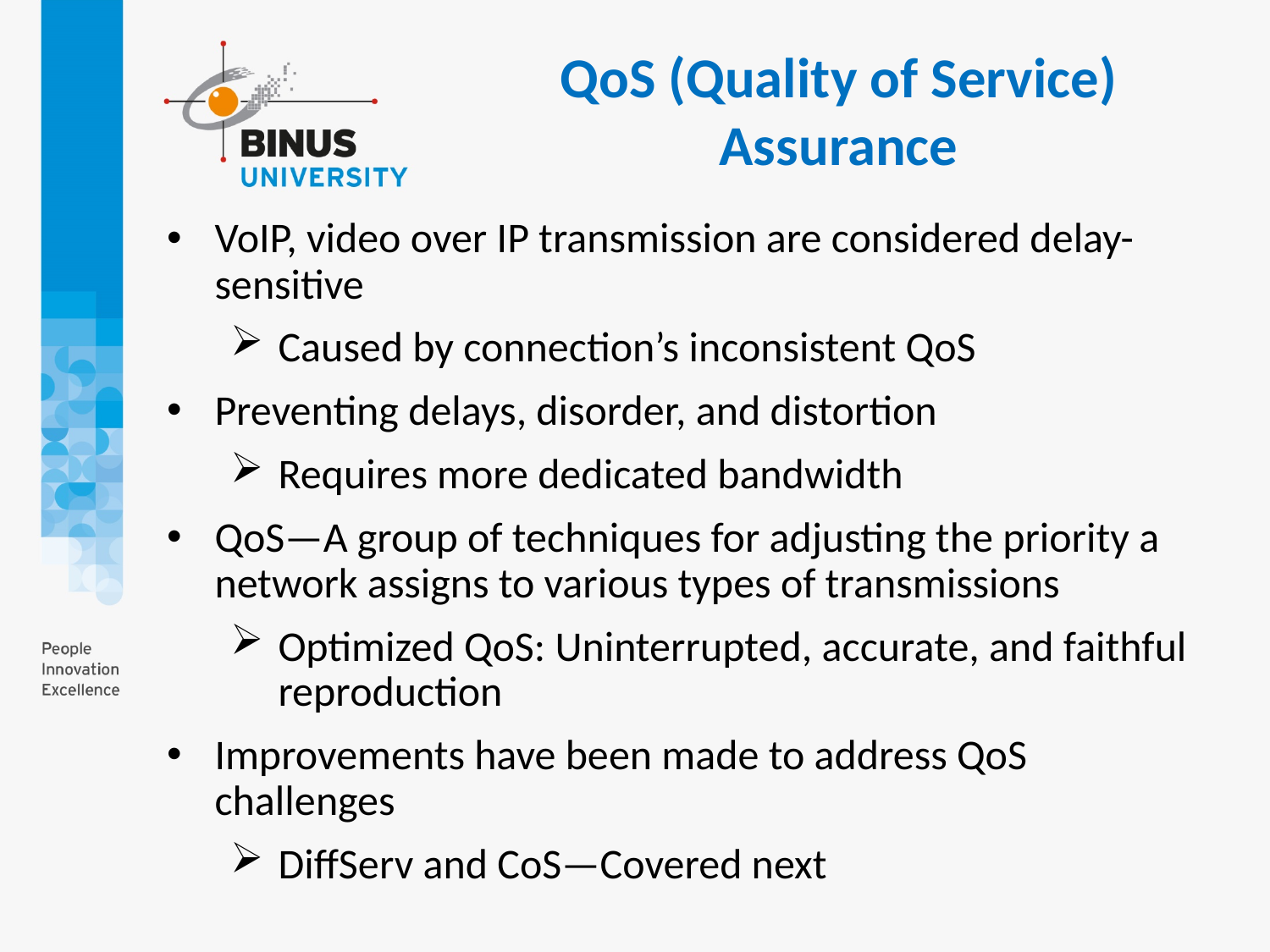

QoS (Quality of Service) Assurance
VoIP, video over IP transmission are considered delay-sensitive
Caused by connection’s inconsistent QoS
Preventing delays, disorder, and distortion
Requires more dedicated bandwidth
QoS—A group of techniques for adjusting the priority a network assigns to various types of transmissions
Optimized QoS: Uninterrupted, accurate, and faithful reproduction
Improvements have been made to address QoS challenges
DiffServ and CoS—Covered next